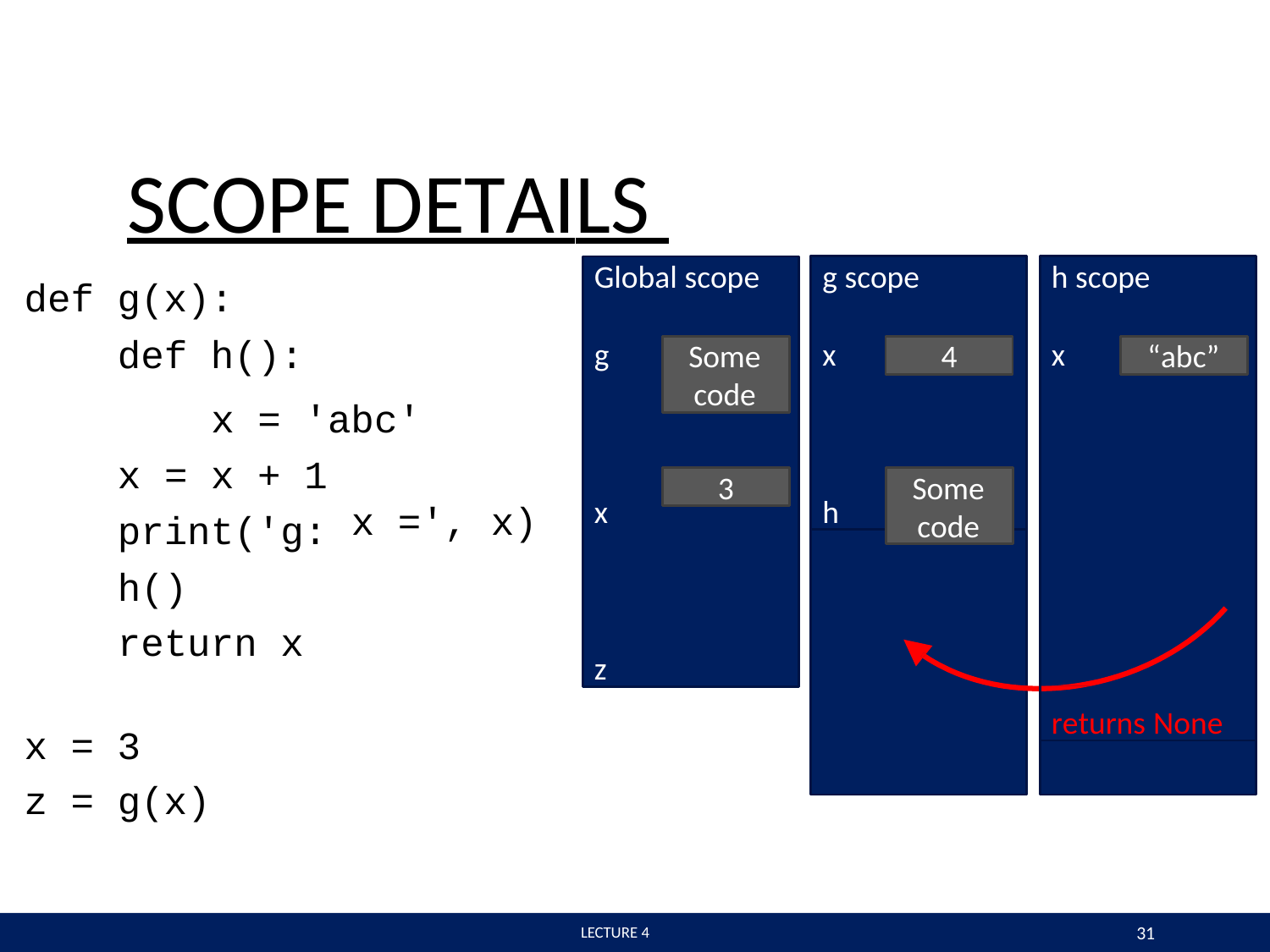

# SCOPE DETAILS
Global scope

g

x

z

g scope

x

h

h scope

x

returns None
def g(x):
def h():
Some code
3
4
“abc”
x = 'abc' x = x + 1
3
Some code
print('g: h() return x
x =', x)

x = 3
z = g(x)
31
 LECTURE 4